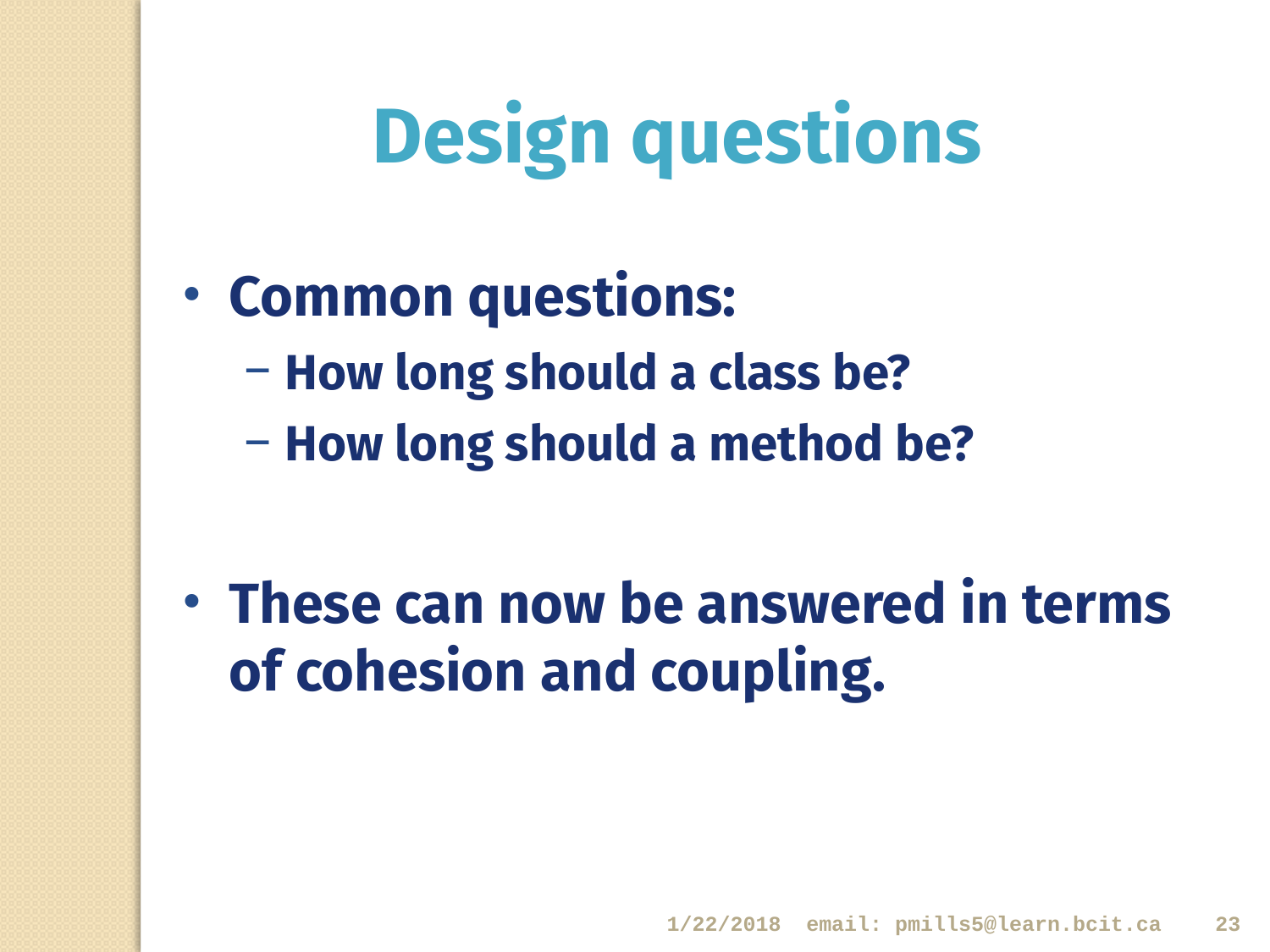

Design questions
Common questions:
How long should a class be?
How long should a method be?

These can now be answered in terms of cohesion and coupling.
1/22/2018
email: pmills5@learn.bcit.ca
23